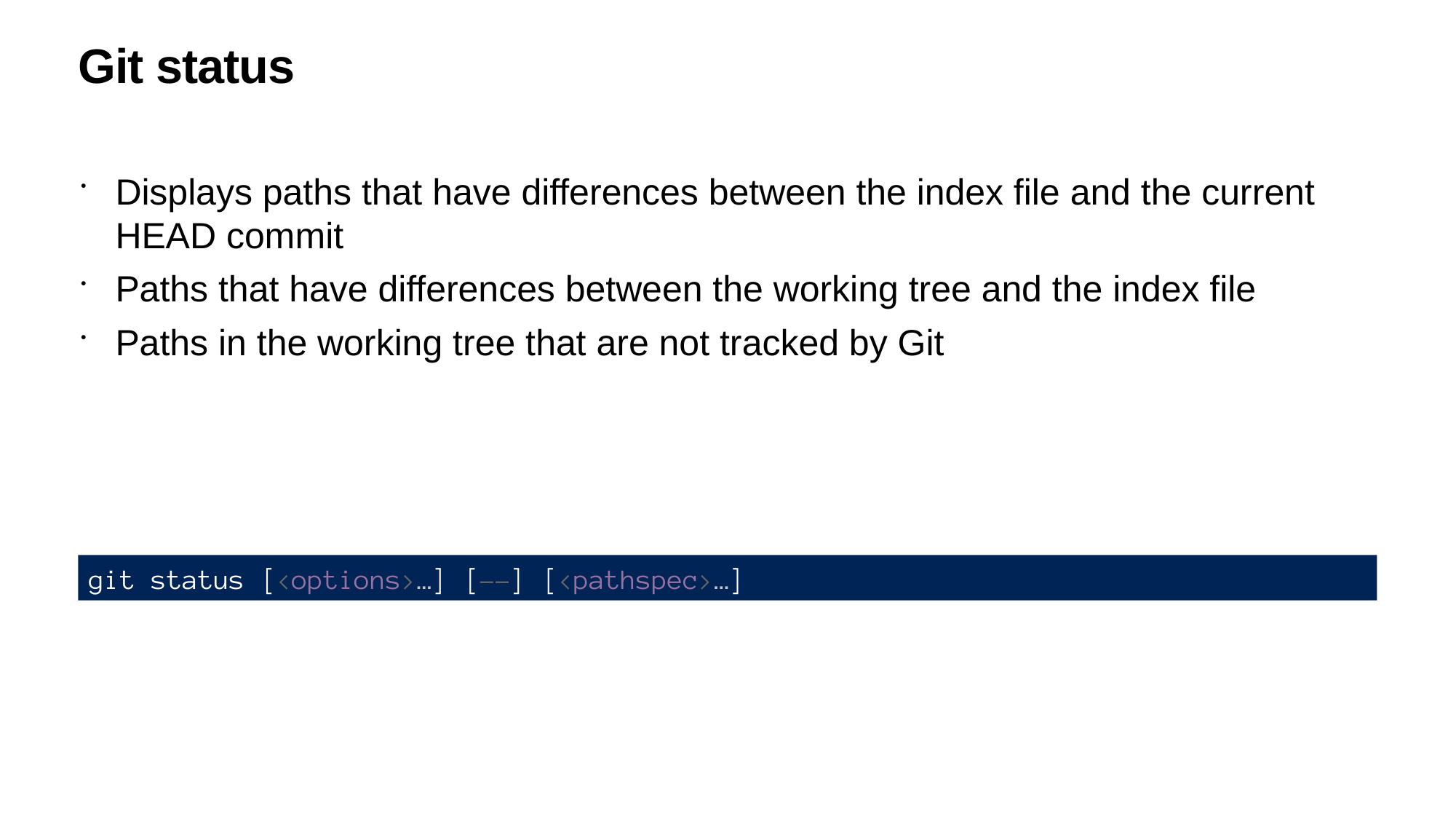

# Git status
Displays paths that have differences between the index file and the current HEAD commit
Paths that have differences between the working tree and the index file
Paths in the working tree that are not tracked by Git
git status [<options>…​] [--] [<pathspec>…​]